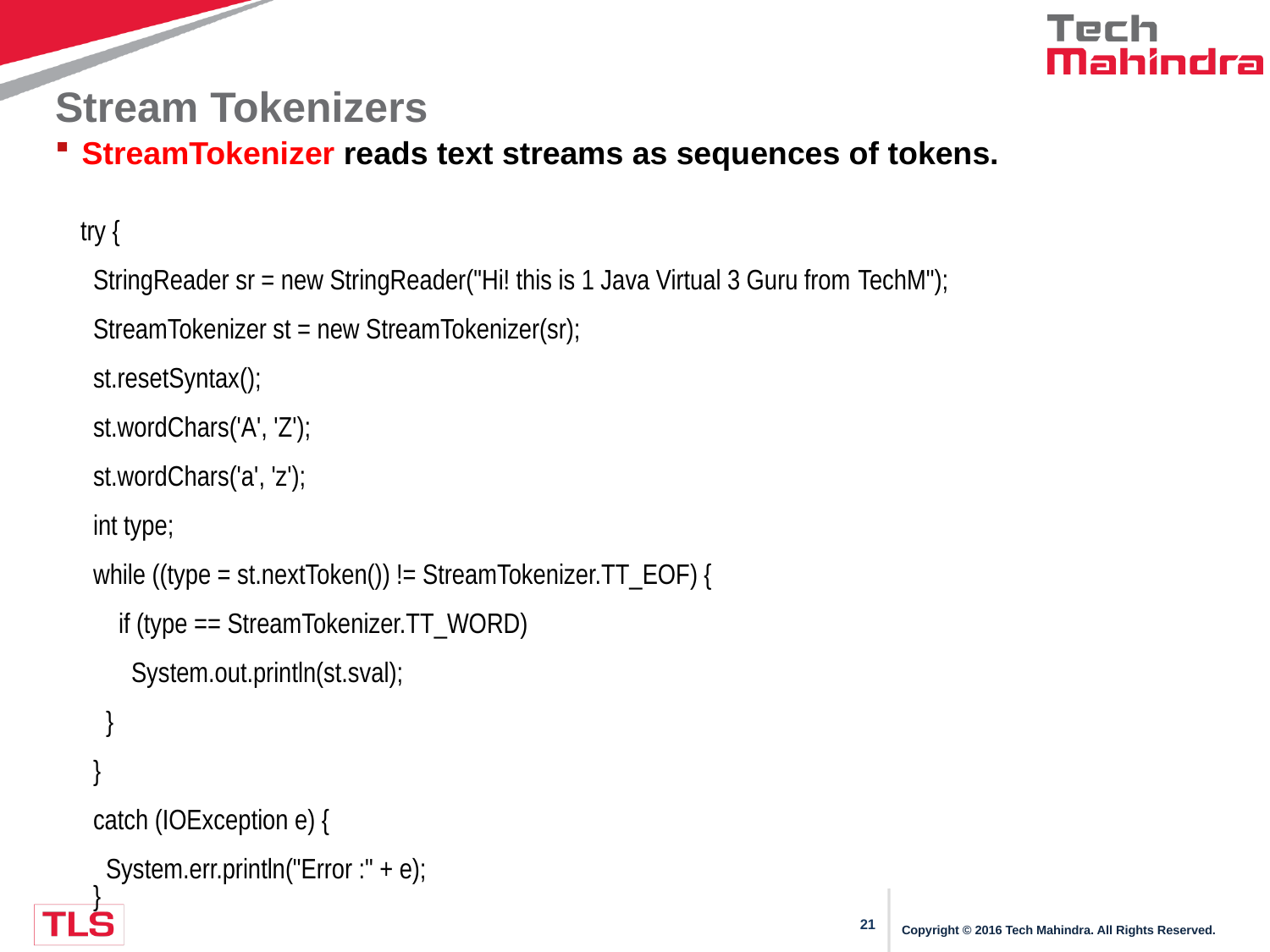

# Stream Tokenizers
StreamTokenizer reads text streams as sequences of tokens.

    try {
      StringReader sr = new StringReader("Hi! this is 1 Java Virtual 3 Guru from TechM");
      StreamTokenizer st = new StreamTokenizer(sr);
      st.resetSyntax();
      st.wordChars('A', 'Z');
      st.wordChars('a', 'z');
      int type;
      while ((type = st.nextToken()) != StreamTokenizer.TT_EOF) {
          if (type == StreamTokenizer.TT_WORD)
            System.out.println(st.sval);
        }
      }
      catch (IOException e) {
        System.err.println("Error :" + e);
      }

Copyright © 2016 Tech Mahindra. All Rights Reserved.